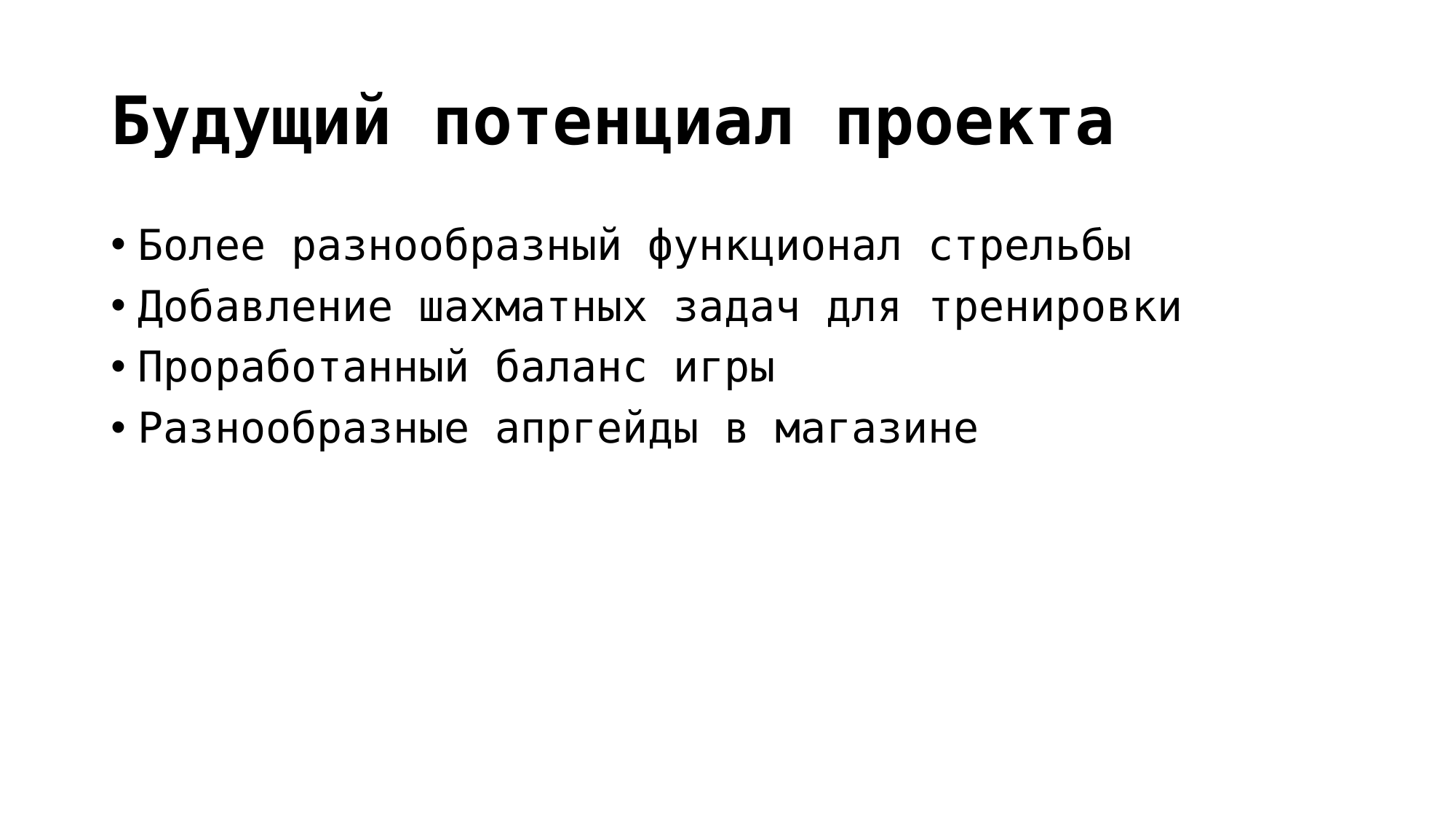

# Будущий потенциал проекта
Более разнообразный функционал стрельбы
Добавление шахматных задач для тренировки
Проработанный баланс игры
Разнообразные апргейды в магазине